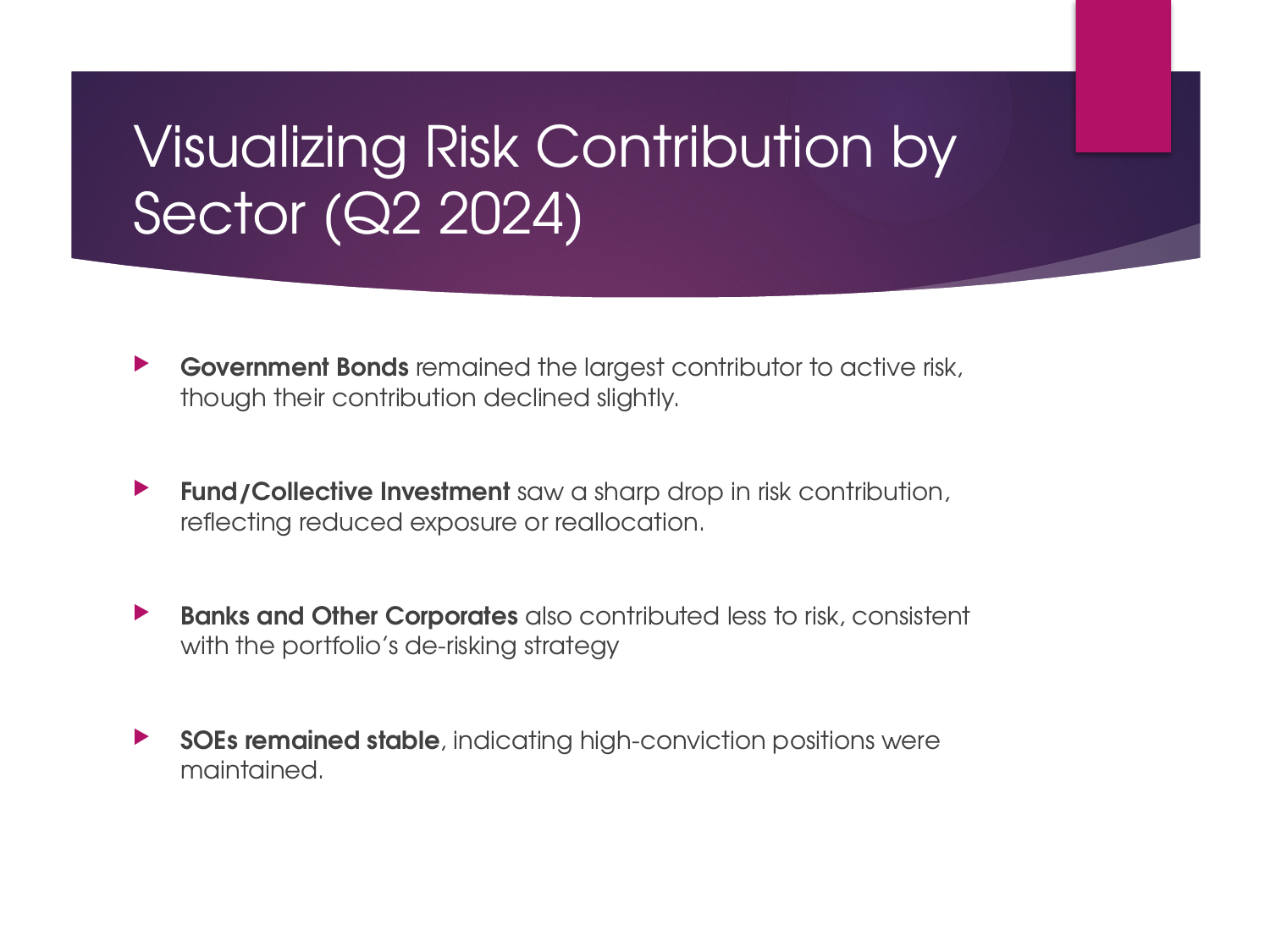

# Visualizing Risk Contribution by Sector (Q2 2024)
Government Bonds remained the largest contributor to active risk, though their contribution declined slightly.

Fund/Collective Investment saw a sharp drop in risk contribution, reflecting reduced exposure or reallocation.

Banks and Other Corporates also contributed less to risk, consistent with the portfolio’s de-risking strategy

SOEs remained stable, indicating high-conviction positions were maintained.